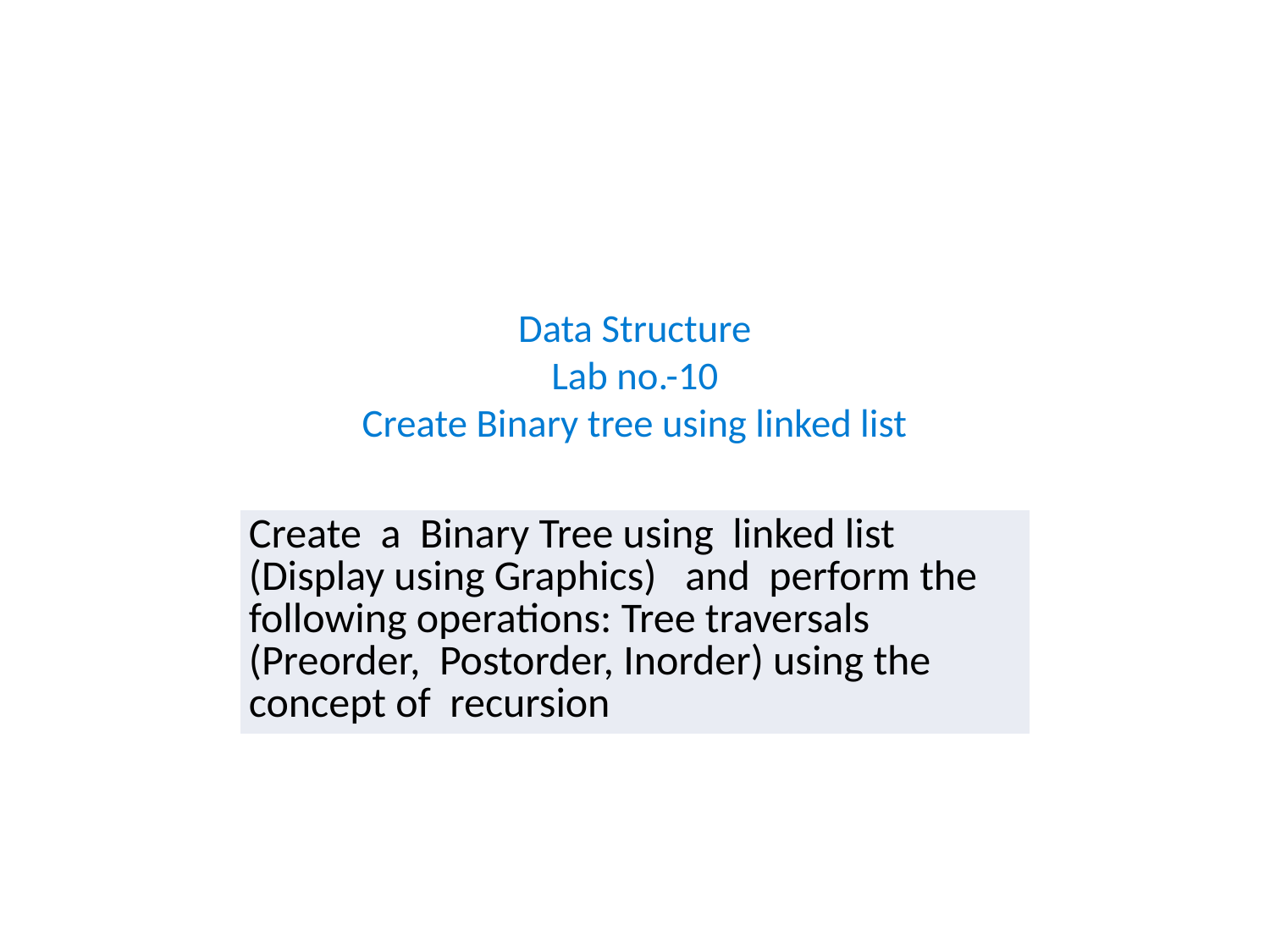

# Data Structure Lab no.-10 Create Binary tree using linked list
| Create a Binary Tree using linked list (Display using Graphics) and perform the following operations: Tree traversals (Preorder, Postorder, Inorder) using the concept of recursion |
| --- |